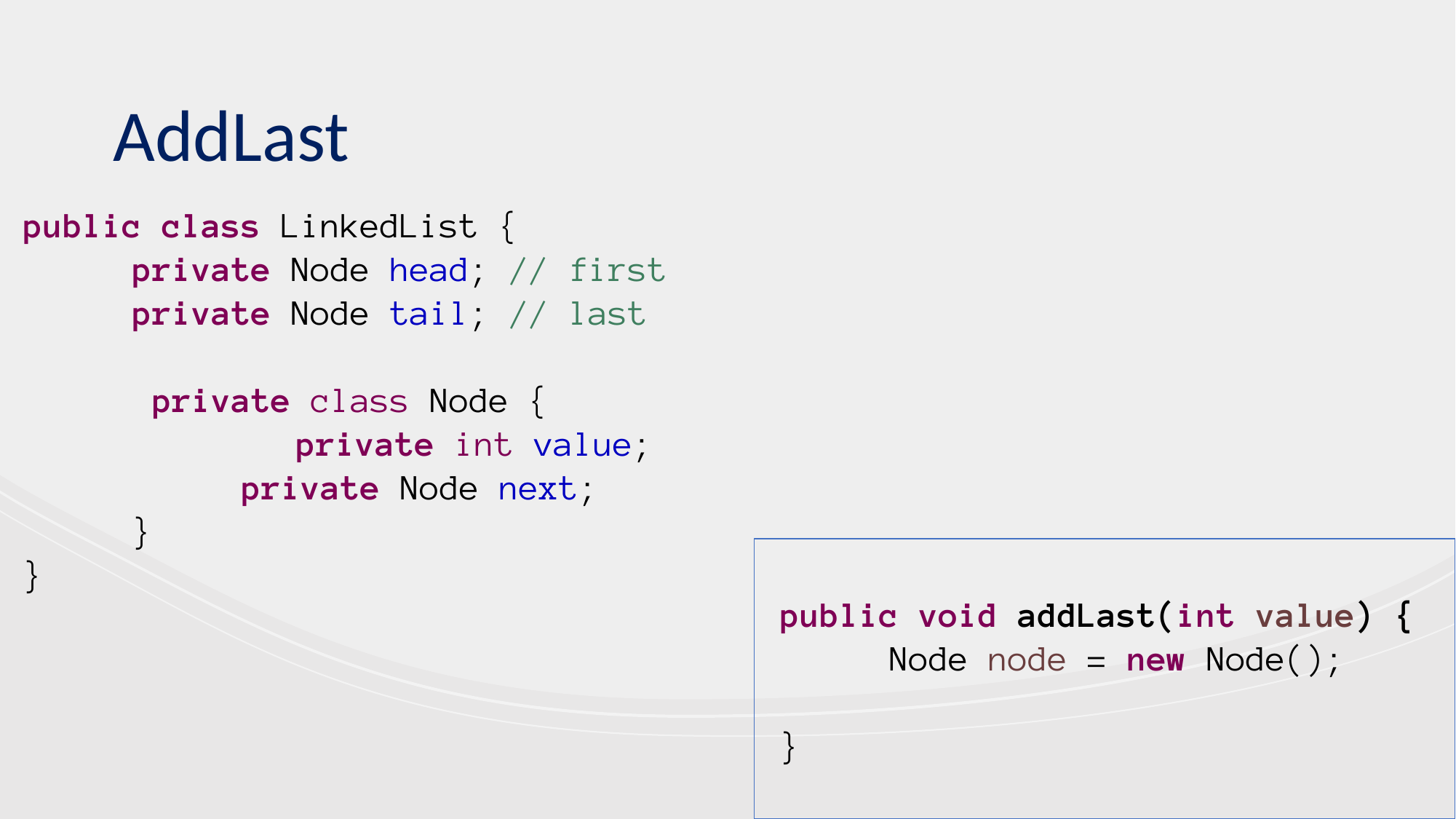

AddLast
public class LinkedList {
	private Node head; // first
	private Node tail; // last

	 private class Node {
		private int value;
		private Node next;
	}
}

public void addLast(int value) {
	Node node = new Node();

}